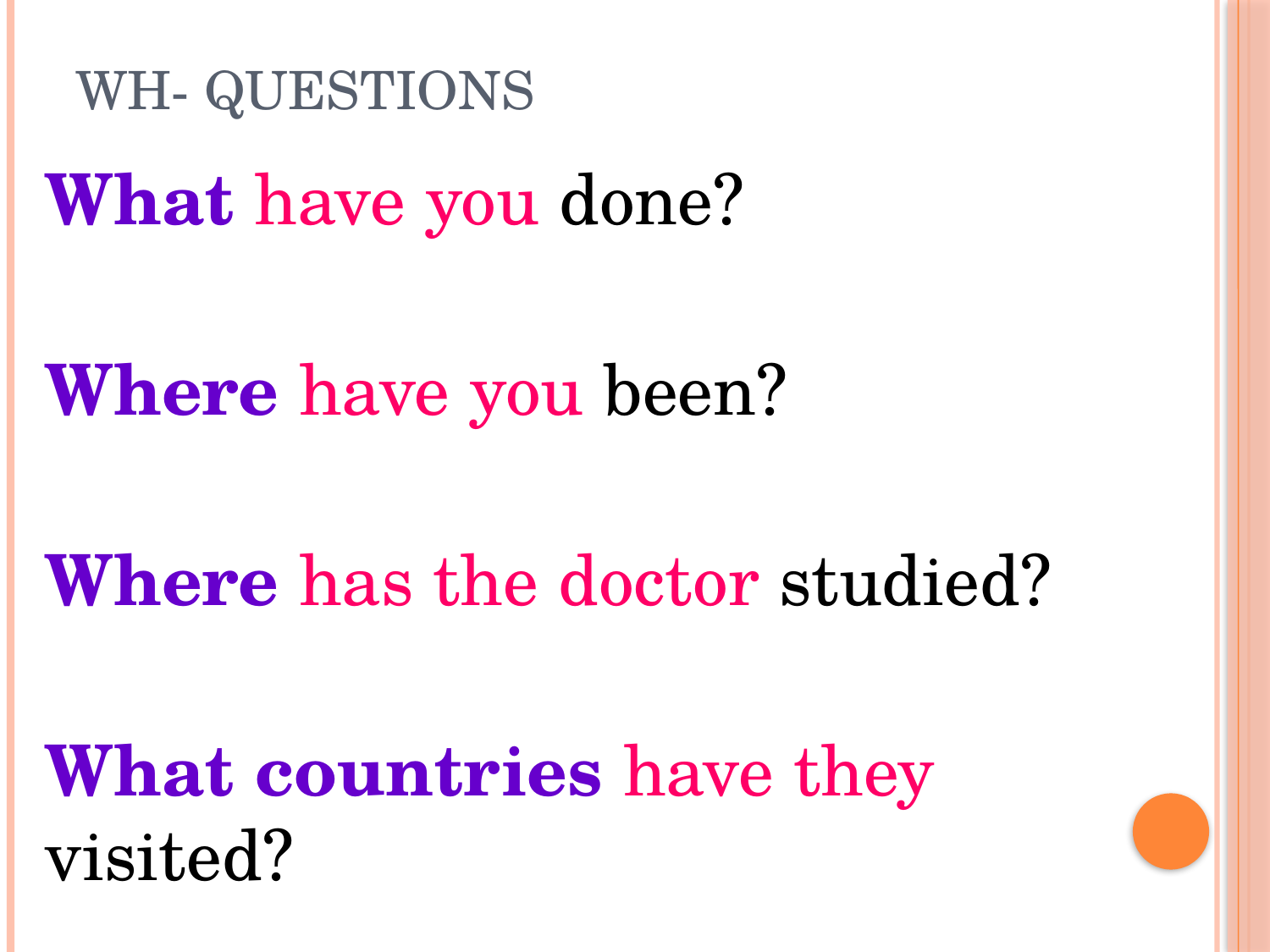

# Wh- questions
What have you done?

Where have you been?

Where has the doctor studied?

What countries have they visited?